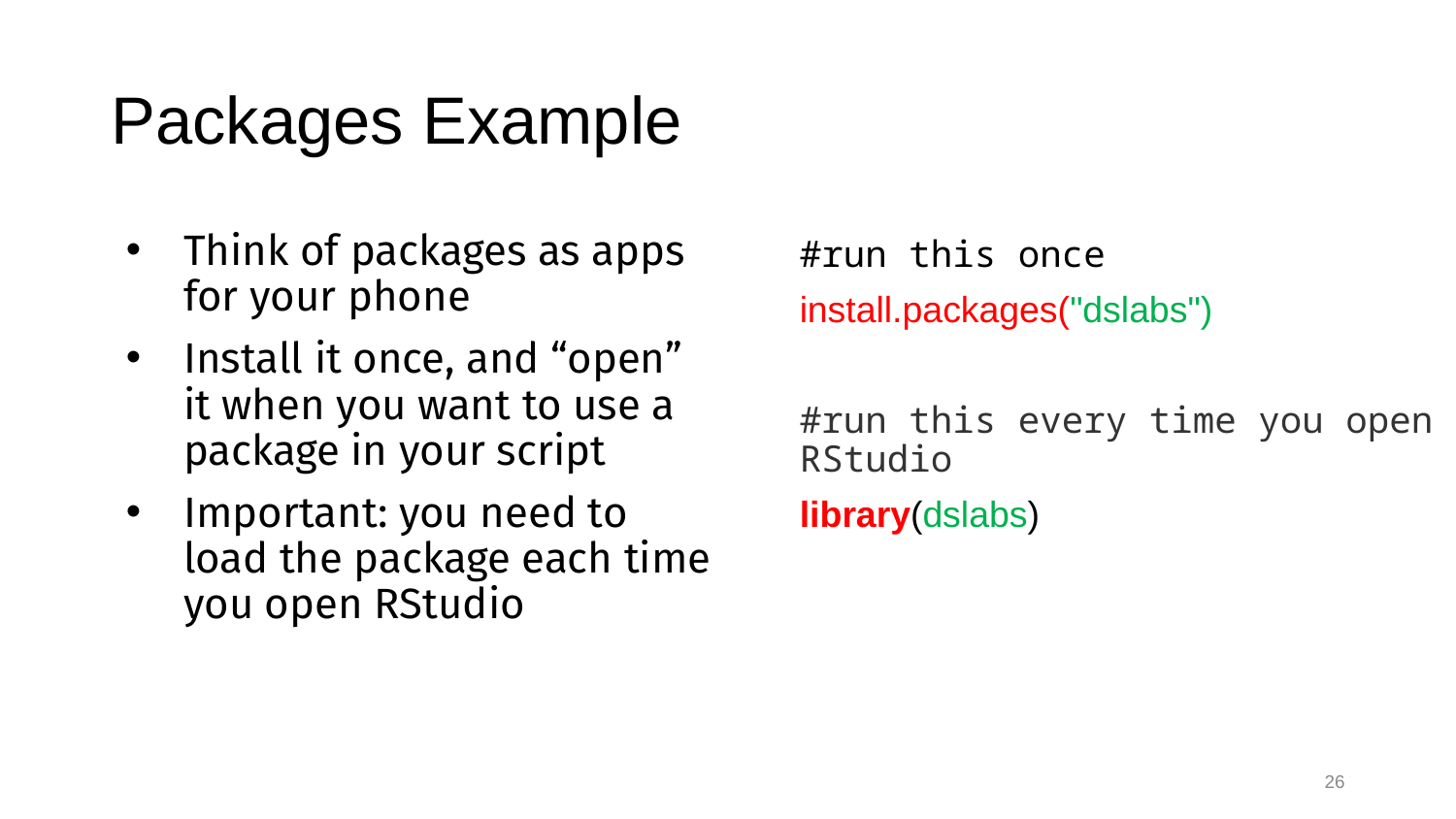

# Packages Example
Think of packages as apps for your phone
Install it once, and “open” it when you want to use a package in your script
Important: you need to load the package each time you open RStudio

#run this once
install.packages("dslabs")

#run this every time you open RStudio
library(dslabs)

26